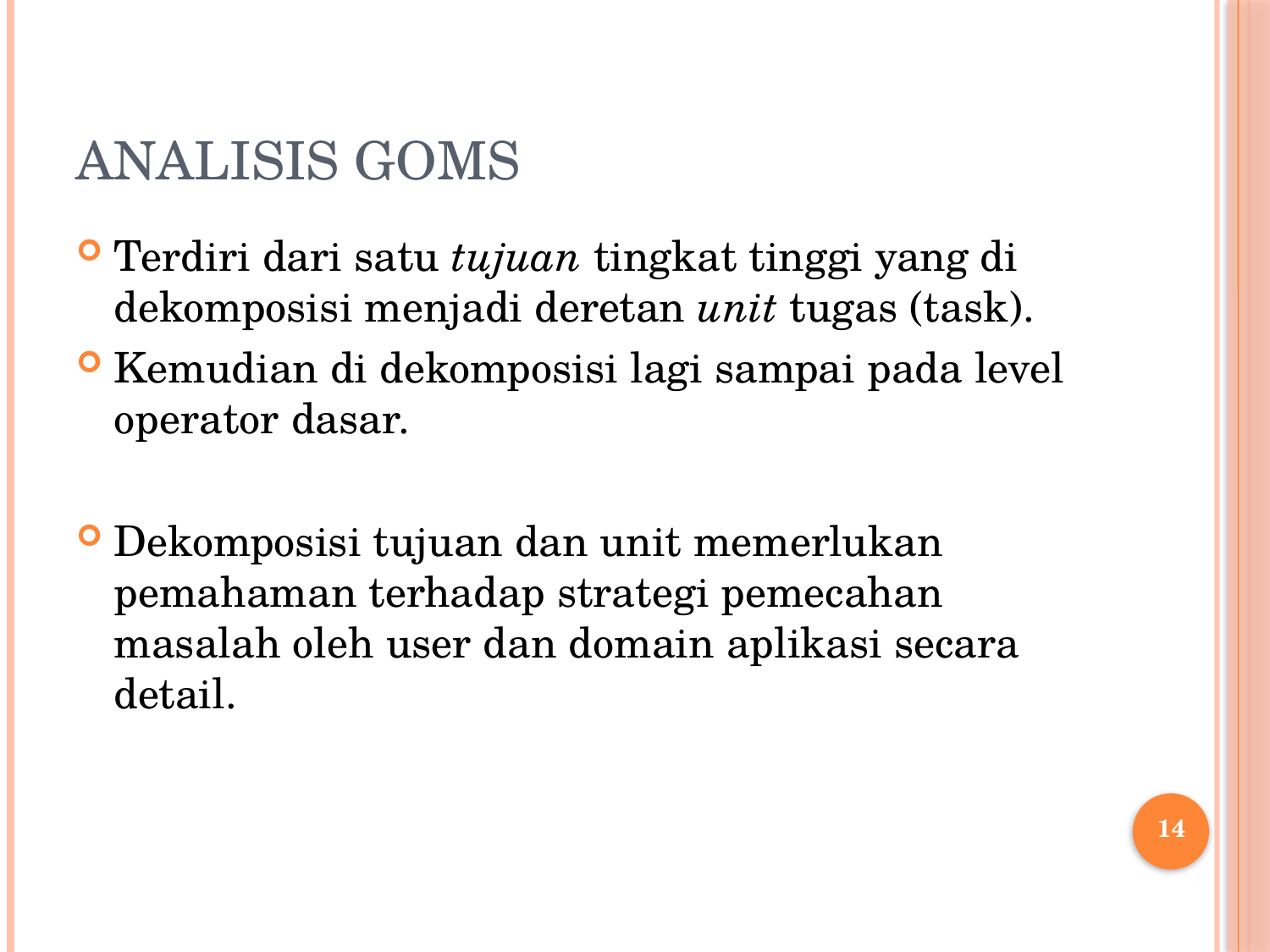

# ANALISIS GOMS
Terdiri dari satu tujuan tingkat tinggi yang di dekomposisi menjadi deretan unit tugas (task).
Kemudian di dekomposisi lagi sampai pada level operator dasar.

Dekomposisi tujuan dan unit memerlukan pemahaman terhadap strategi pemecahan masalah oleh user dan domain aplikasi secara detail.

14